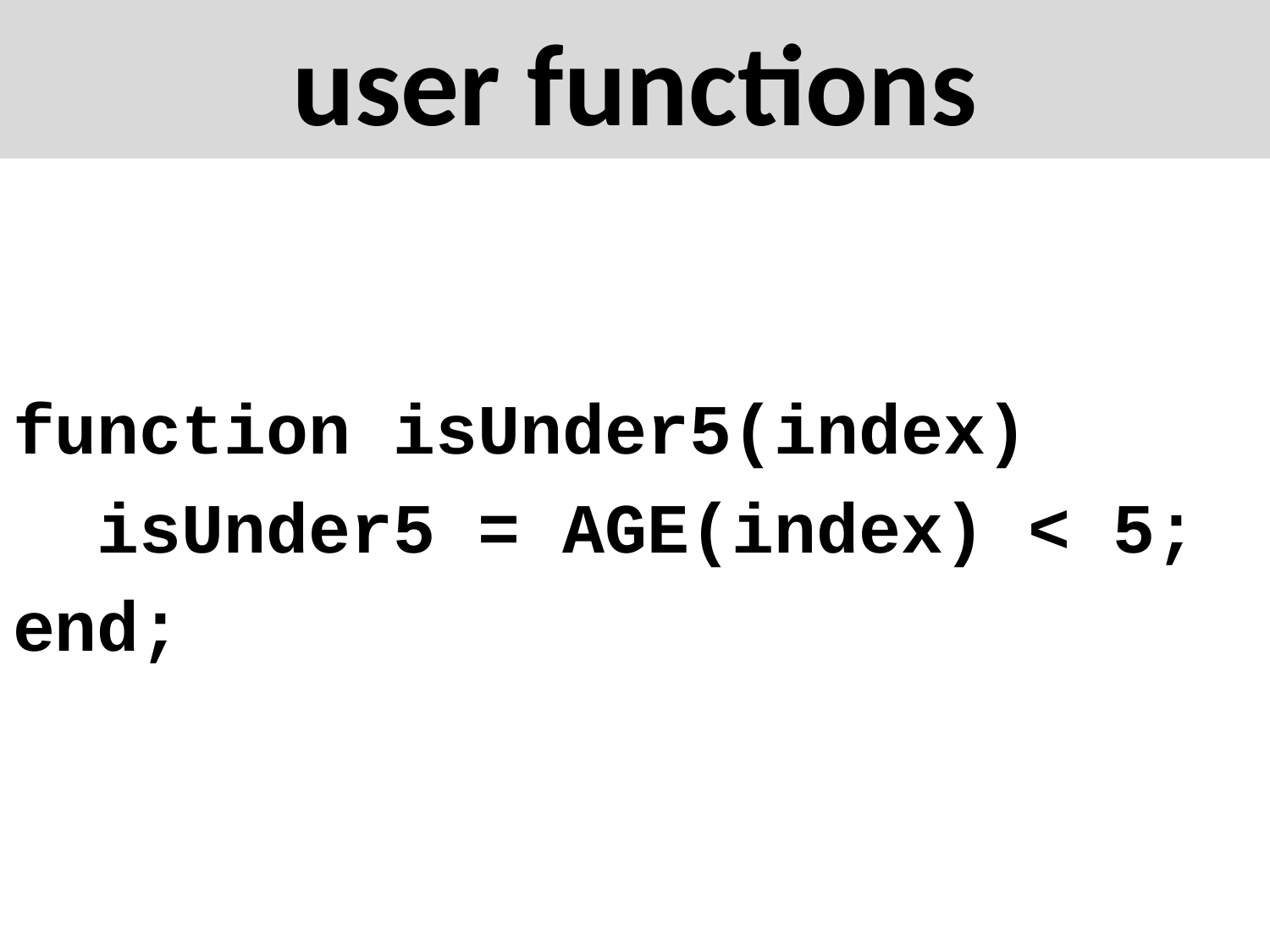

# user functions

function isUnder5(index)
  isUnder5 = AGE(index) < 5;
end;